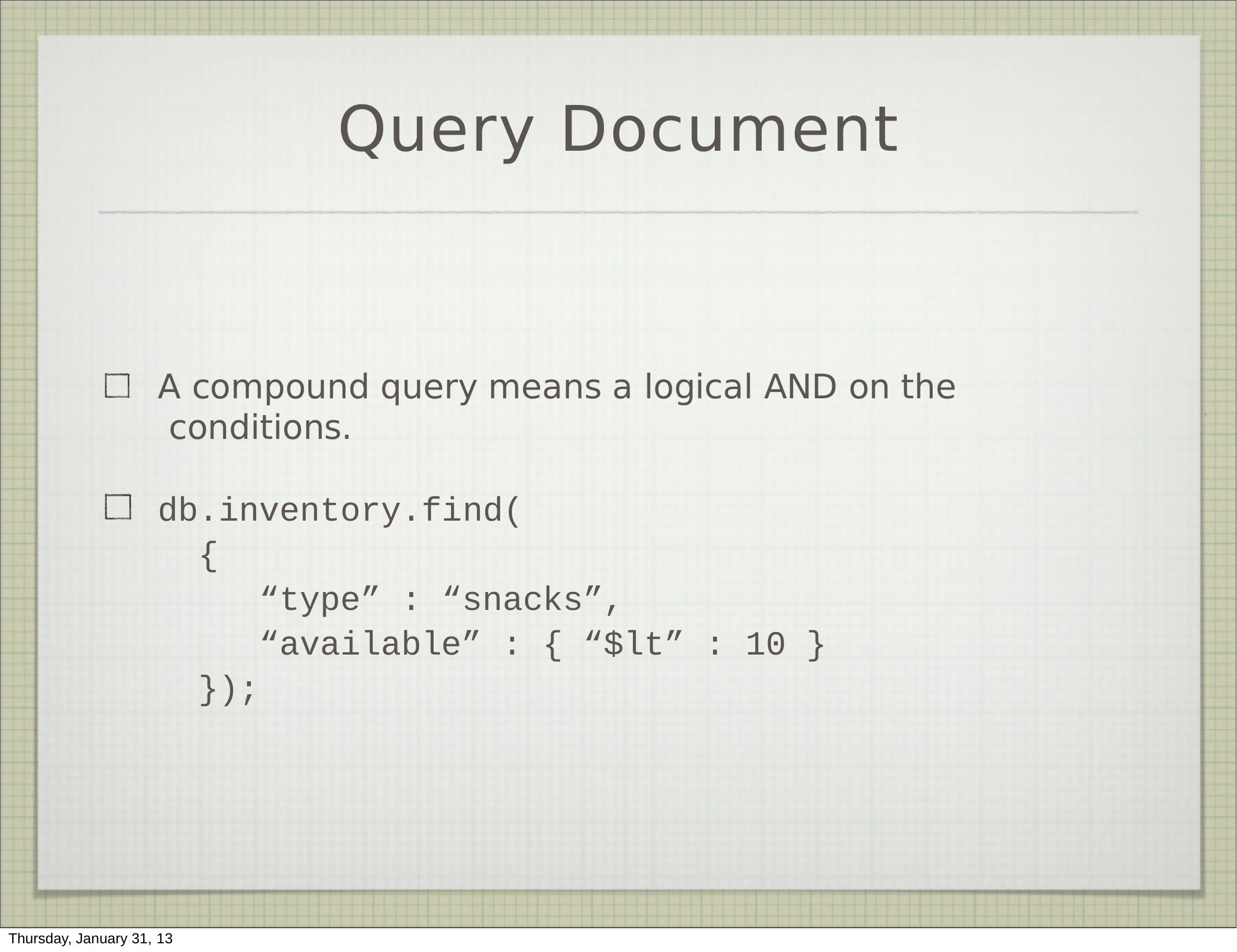

# Query Document
A compound query means a logical AND on the  conditions.

db.inventory.find(
{
“type” : “snacks”,
“available” : { “$lt” : 10 }
});

Thursday, January 31, 13